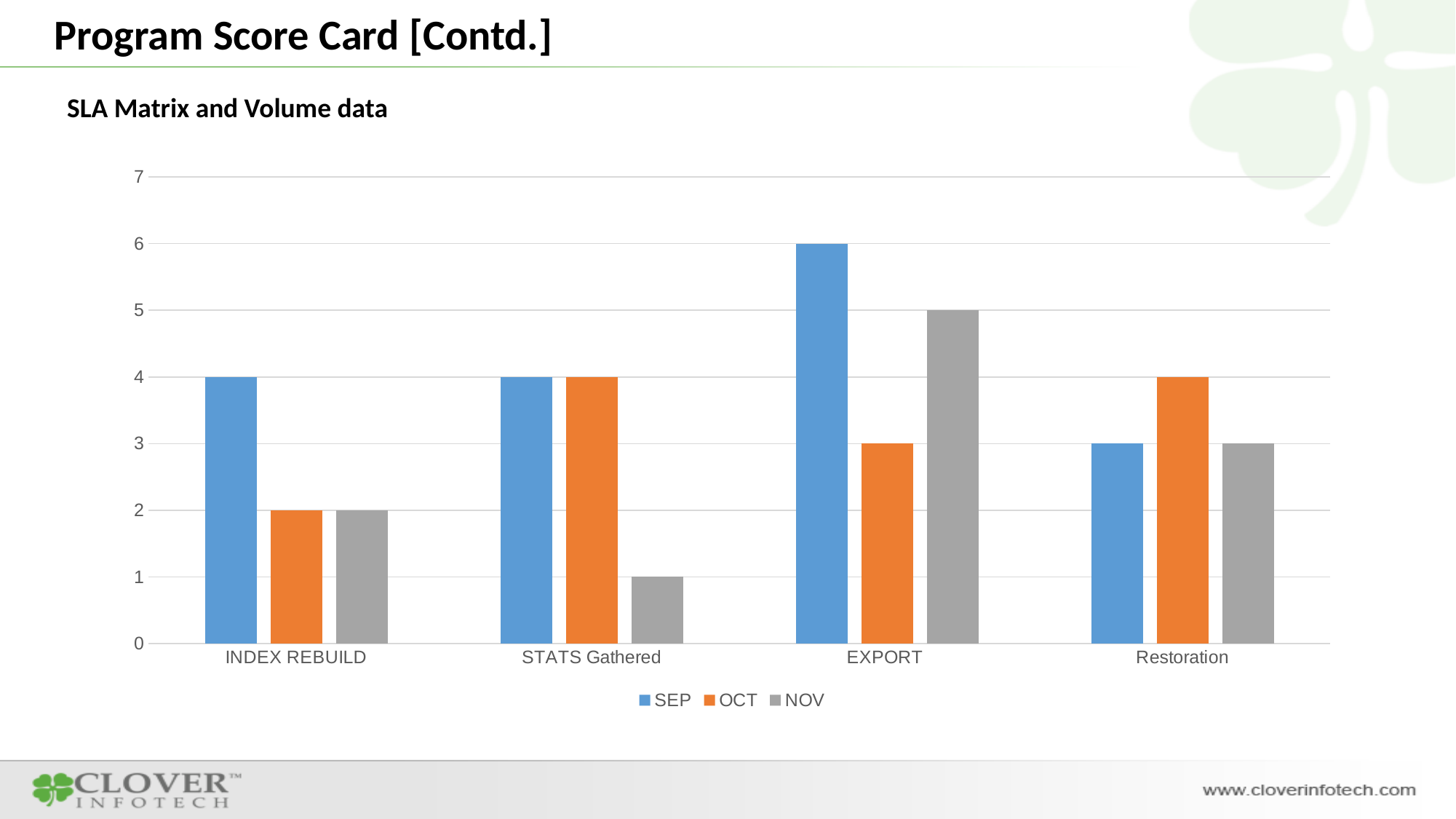

Program Score Card [Contd.]

SLA Matrix and Volume data

### Chart

| Category | SEP | OCT | NOV |
|---|---|---|---|
| INDEX REBUILD | 4.0 | 2.0 | 2.0 |
| STATS Gathered | 4.0 | 4.0 | 1.0 |
| EXPORT  | 6.0 | 3.0 | 5.0 |
| Restoration | 3.0 | 4.0 | 3.0 |